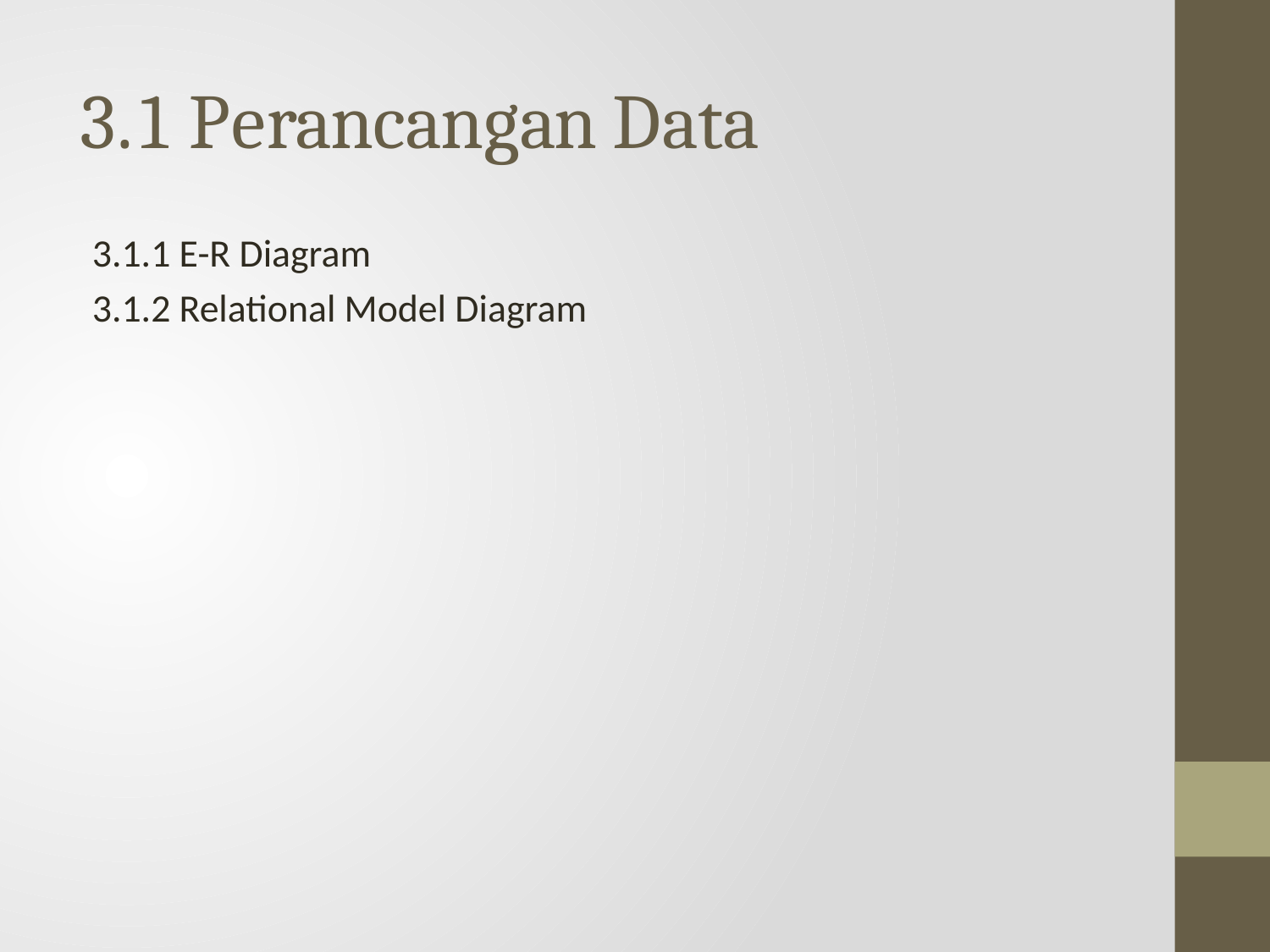

# 3.1 Perancangan Data
3.1.1 E-R Diagram
3.1.2 Relational Model Diagram